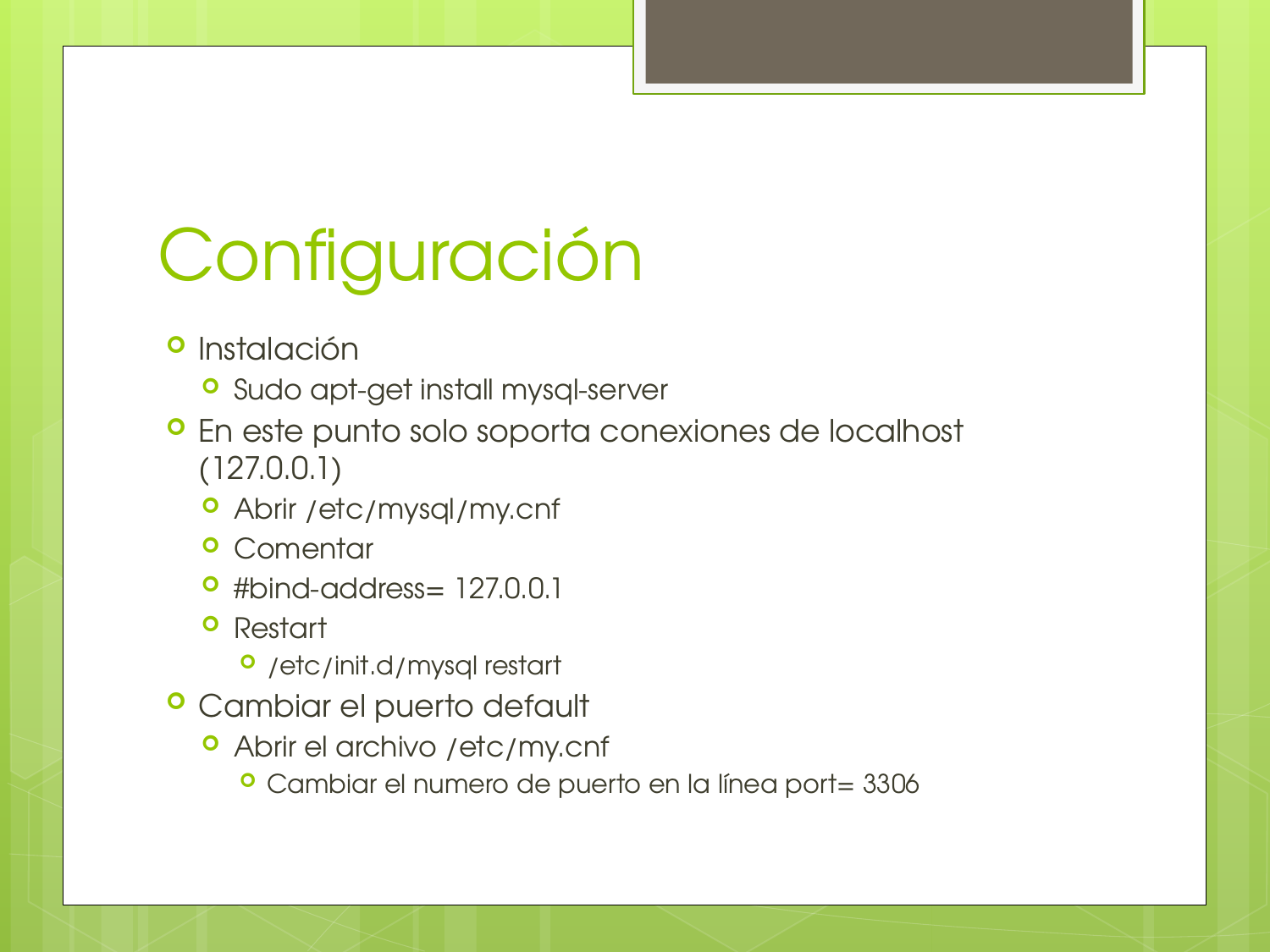

# Configuración
Instalación
Sudo apt-get install mysql-server
En este punto solo soporta conexiones de localhost (127.0.0.1)
Abrir /etc/mysql/my.cnf
Comentar
#bind-address= 127.0.0.1
Restart
/etc/init.d/mysql restart
Cambiar el puerto default
Abrir el archivo /etc/my.cnf
Cambiar el numero de puerto en la línea port= 3306